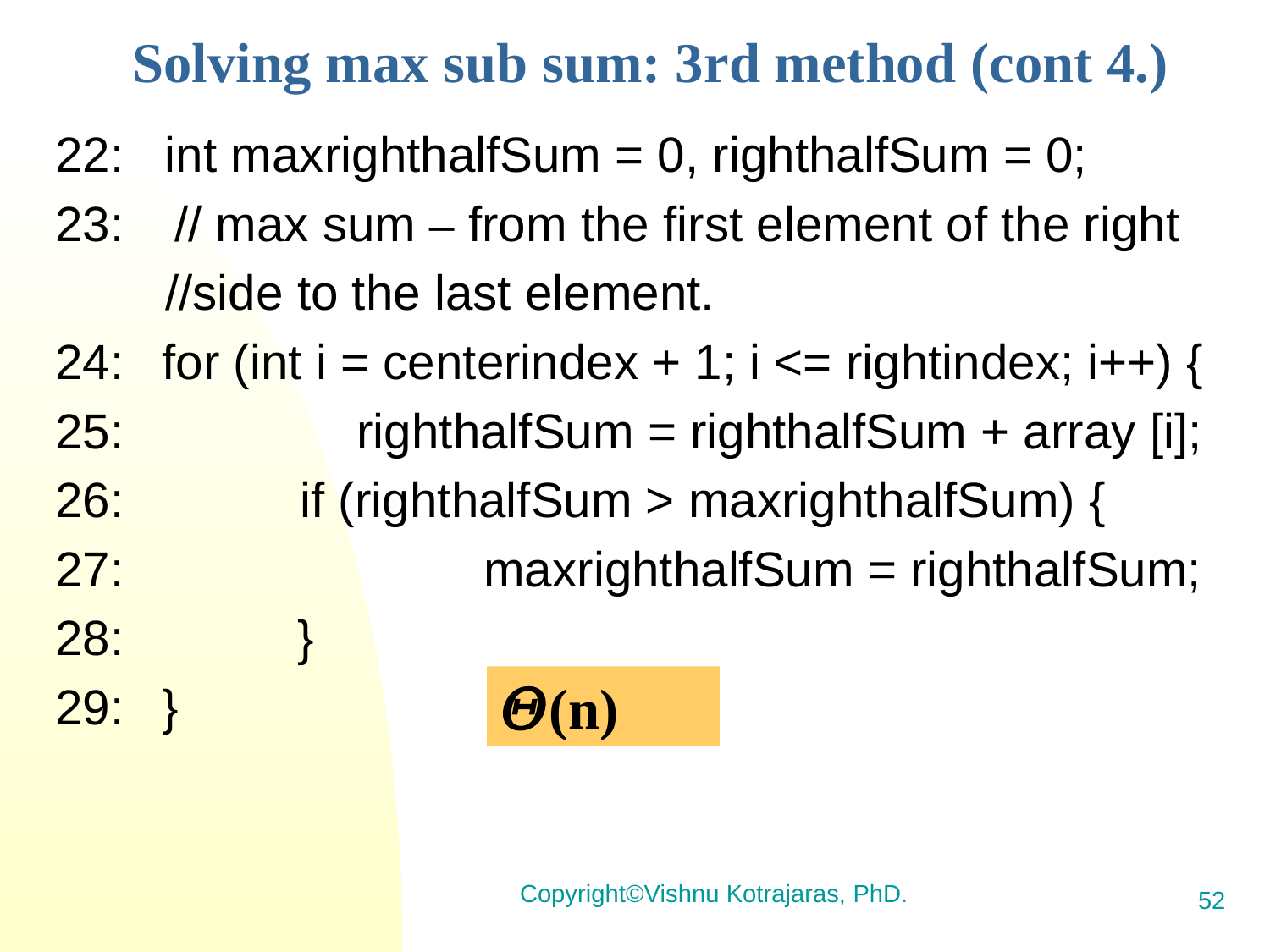

Solving max sub sum: 3rd method (cont 4.)
22:   int maxrighthalfSum = 0, righthalfSum = 0;
23:    // max sum – from the first element of the right
        //side to the last element.
24:   for (int i = centerindex + 1; i <= rightindex; i++) {
25:   		righthalfSum = righthalfSum + array [i];
26:              if (righthalfSum > maxrighthalfSum) {
27:             		maxrighthalfSum = righthalfSum;
28:              }
29:   }

𝛩(n)
Copyright©Vishnu Kotrajaras, PhD.
52